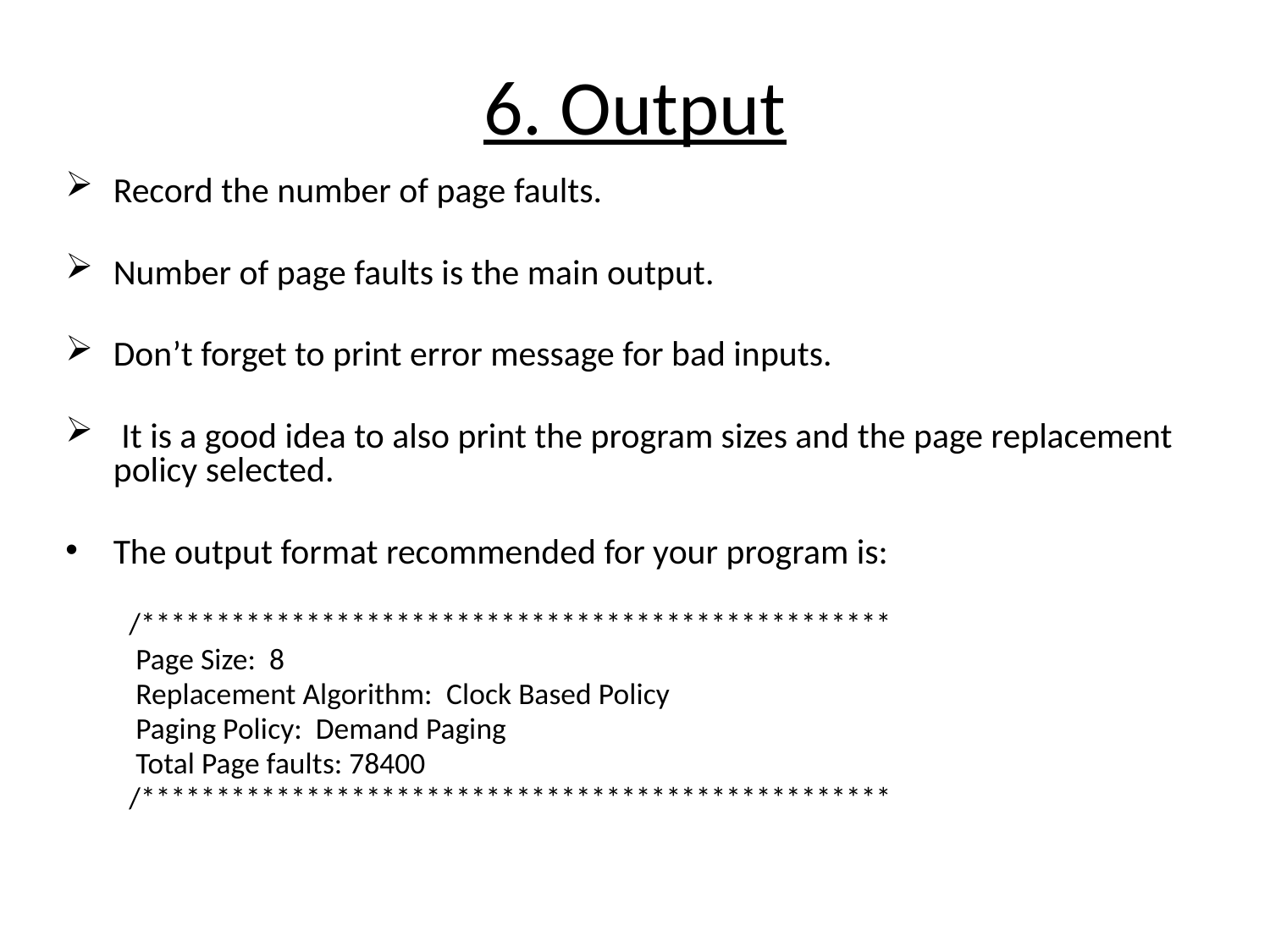

# 6. Output
Record the number of page faults.

Number of page faults is the main output.

Don’t forget to print error message for bad inputs.

 It is a good idea to also print the program sizes and the page replacement policy selected.

The output format recommended for your program is:

/**************************************************
 Page Size:  8
 Replacement Algorithm:  Clock Based Policy
 Paging Policy:  Demand Paging
 Total Page faults: 78400
/**************************************************